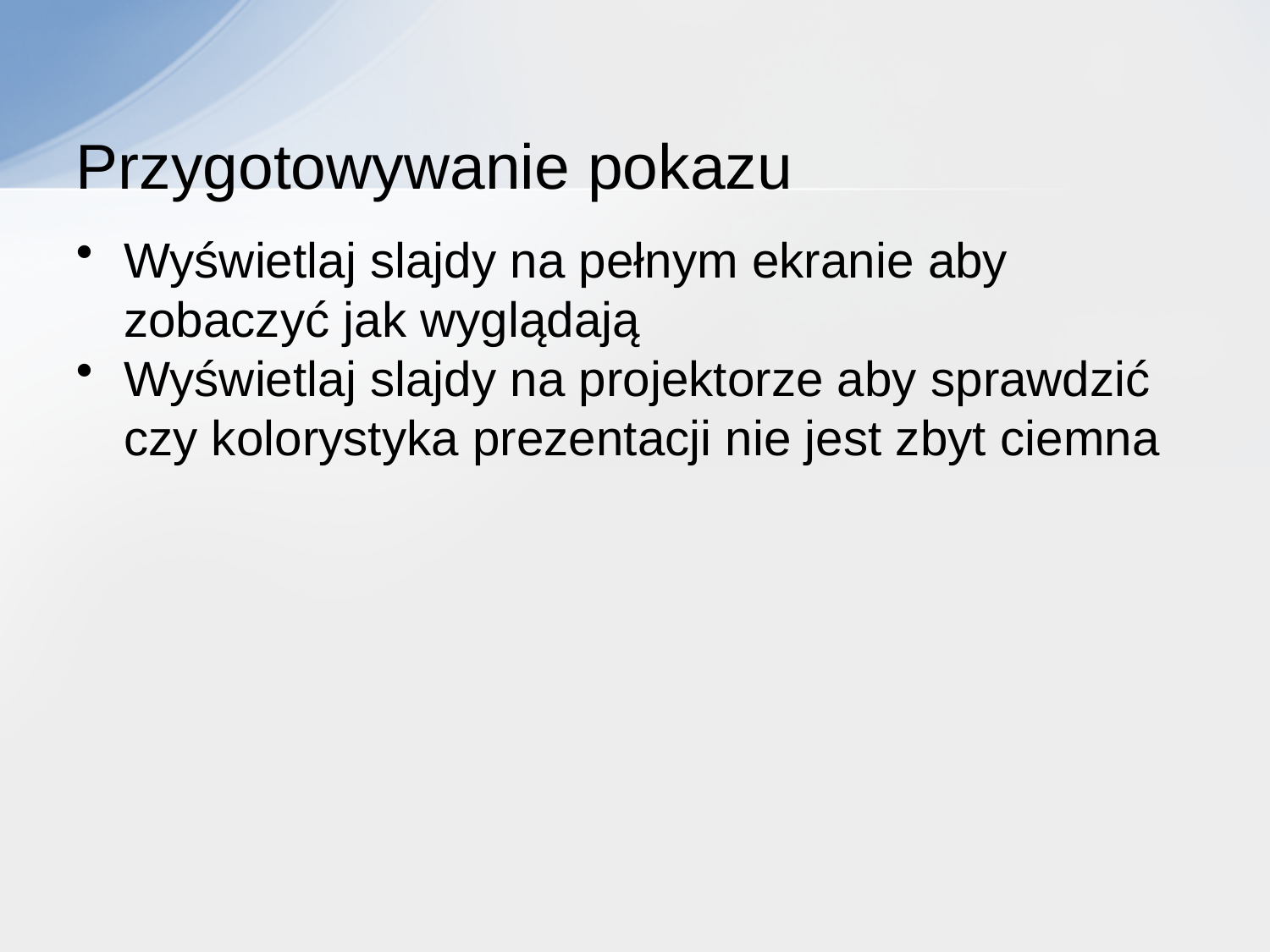

# Przygotowywanie pokazu
Wyświetlaj slajdy na pełnym ekranie aby zobaczyć jak wyglądają
Wyświetlaj slajdy na projektorze aby sprawdzić czy kolorystyka prezentacji nie jest zbyt ciemna